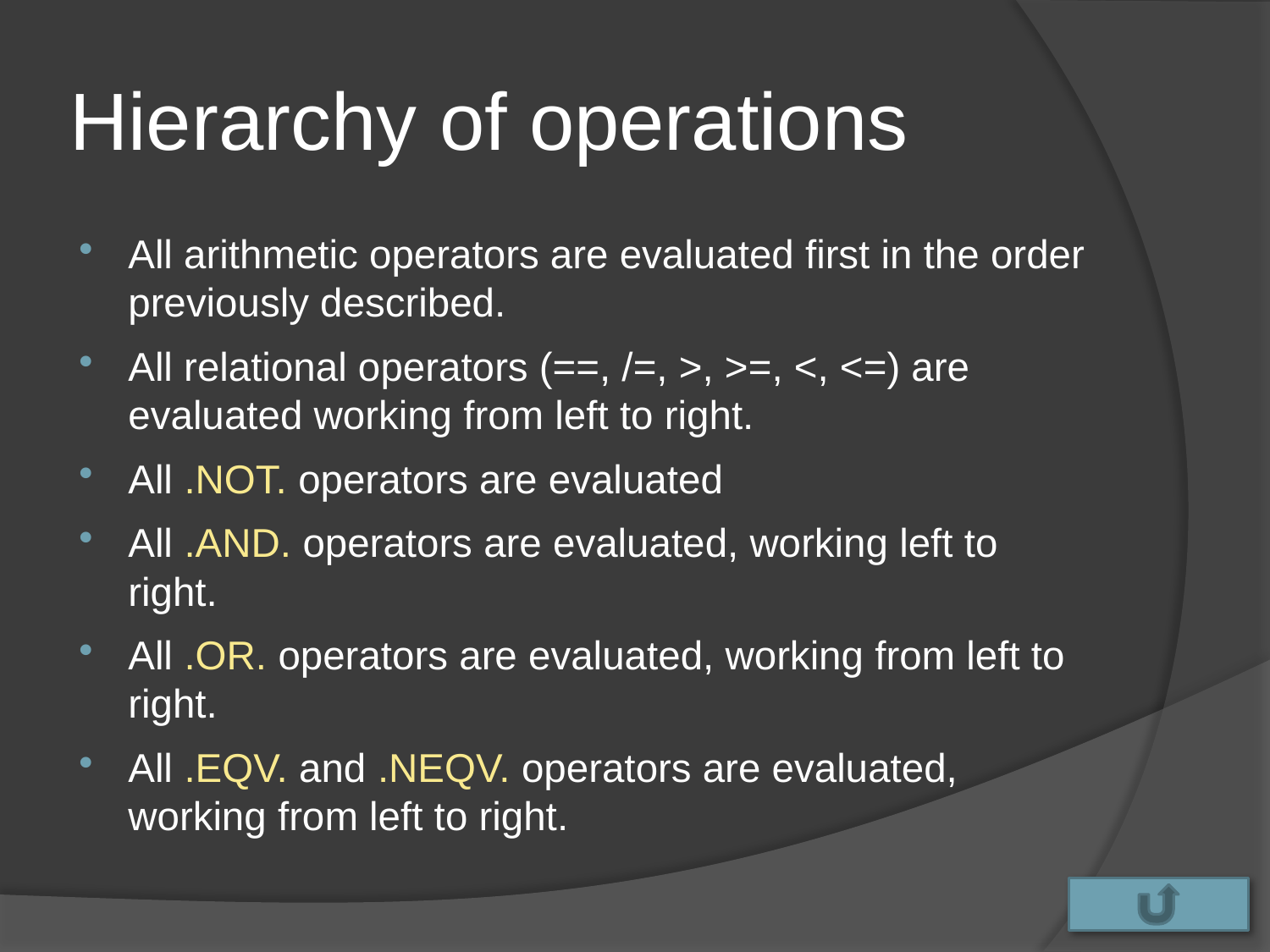

# Hierarchy of operations
All arithmetic operators are evaluated first in the order previously described.
All relational operators (==, /=, >, >=, <, <=) are evaluated working from left to right.
All .NOT. operators are evaluated
All .AND. operators are evaluated, working left to right.
All .OR. operators are evaluated, working from left to right.
All .EQV. and .NEQV. operators are evaluated, working from left to right.